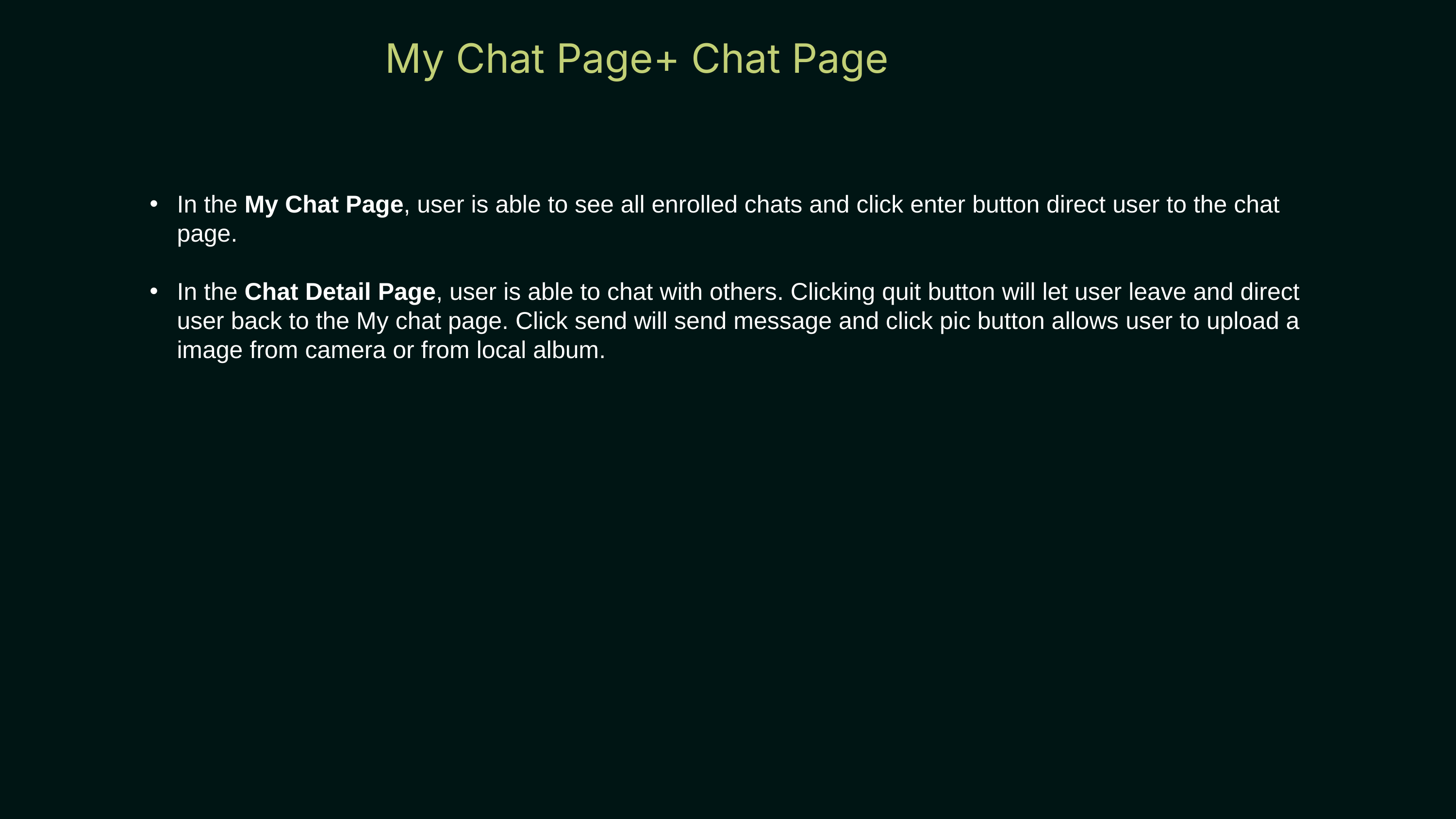

My Chat Page+ Chat Page
In the My Chat Page, user is able to see all enrolled chats and click enter button direct user to the chat page.

In the Chat Detail Page, user is able to chat with others. Clicking quit button will let user leave and direct user back to the My chat page. Click send will send message and click pic button allows user to upload a image from camera or from local album.